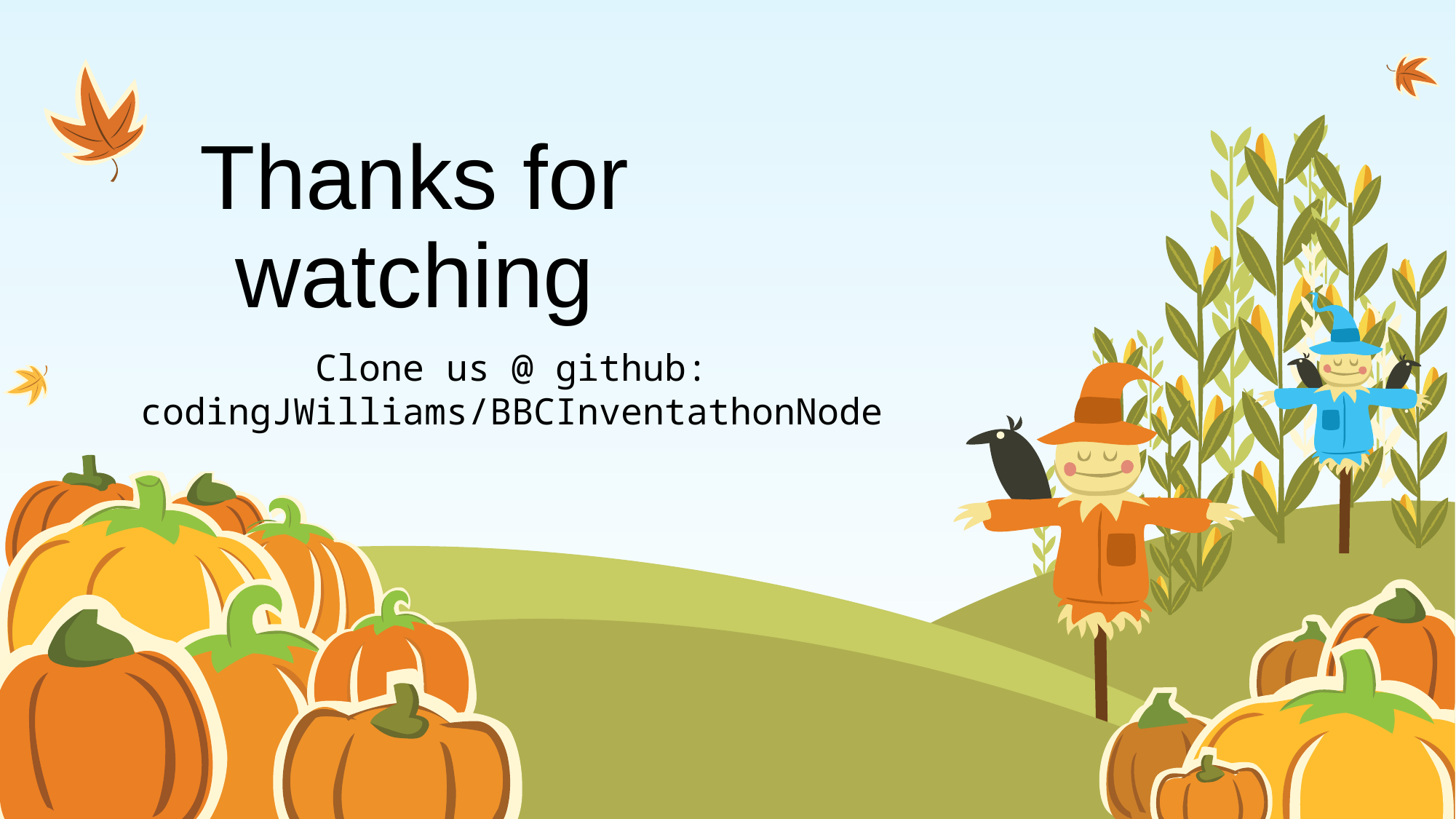

# Thanks for watching
Clone us @ github:
codingJWilliams/BBCInventathonNode